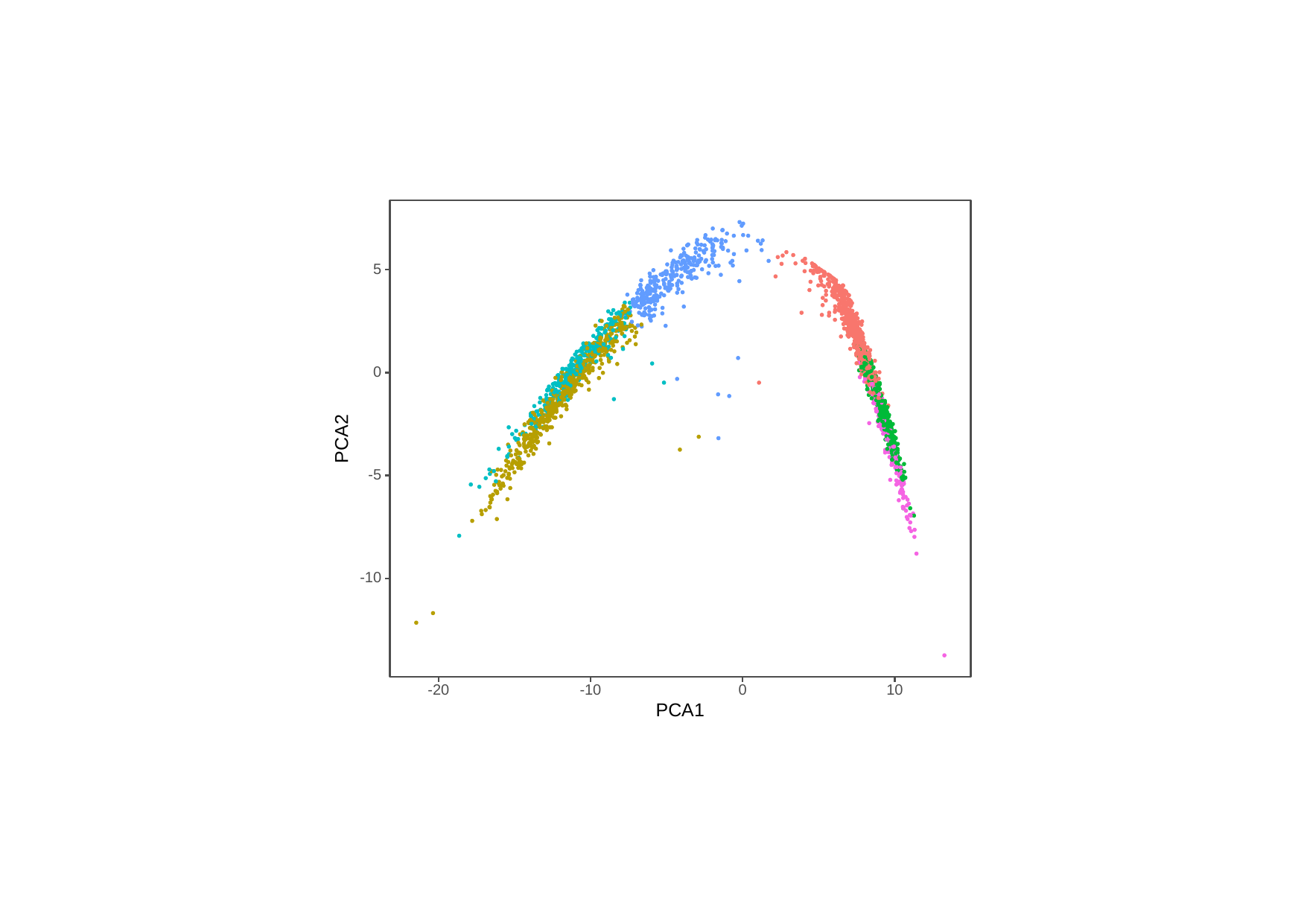

5

0

PCA2

-5

-10

-20
-10
0
10
PCA1